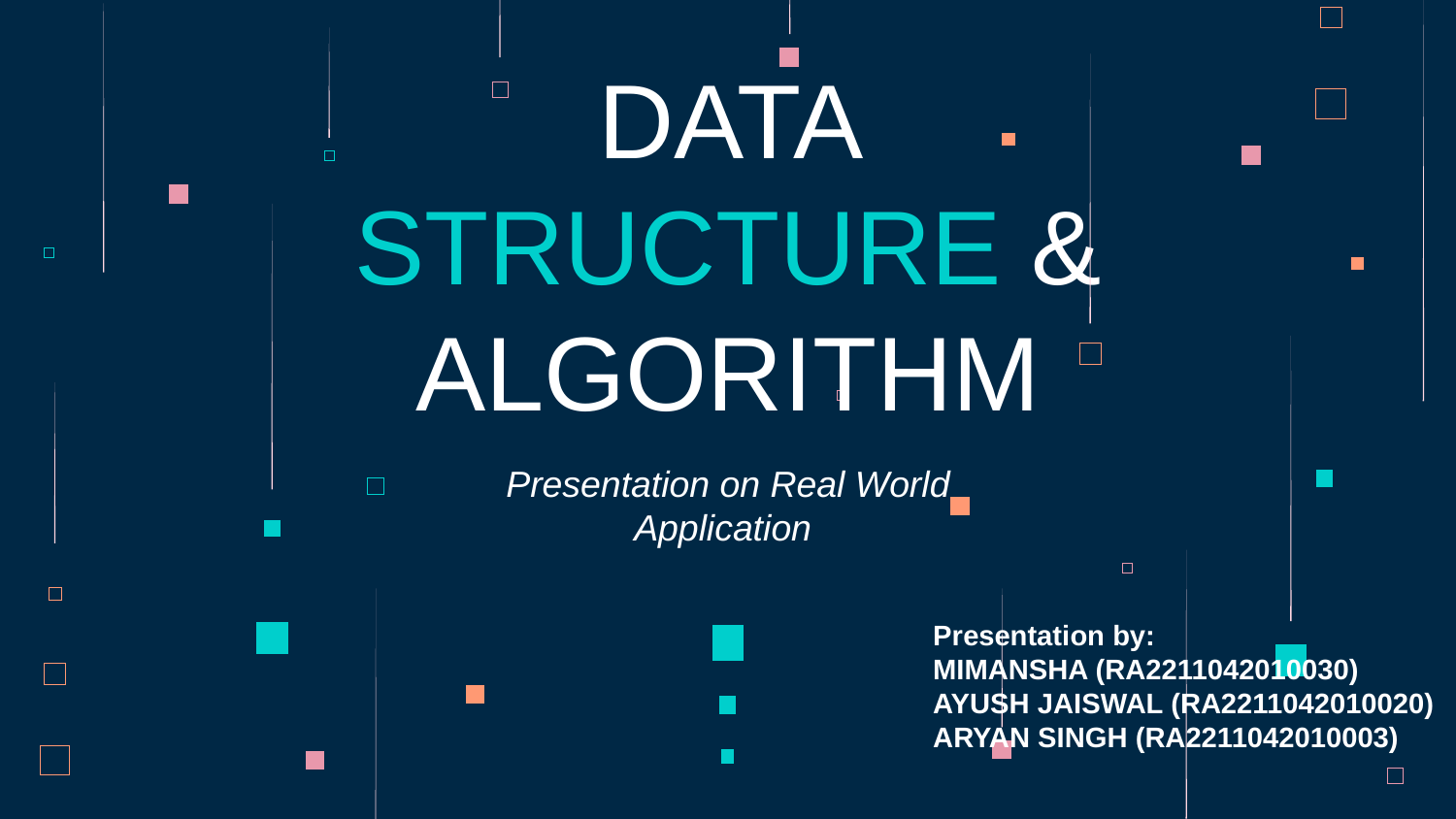

# DATA STRUCTURE & ALGORITHM

Presentation on Real World Application

Presentation by:
MIMANSHA (RA2211042010030)
AYUSH JAISWAL (RA2211042010020)
ARYAN SINGH (RA2211042010003)